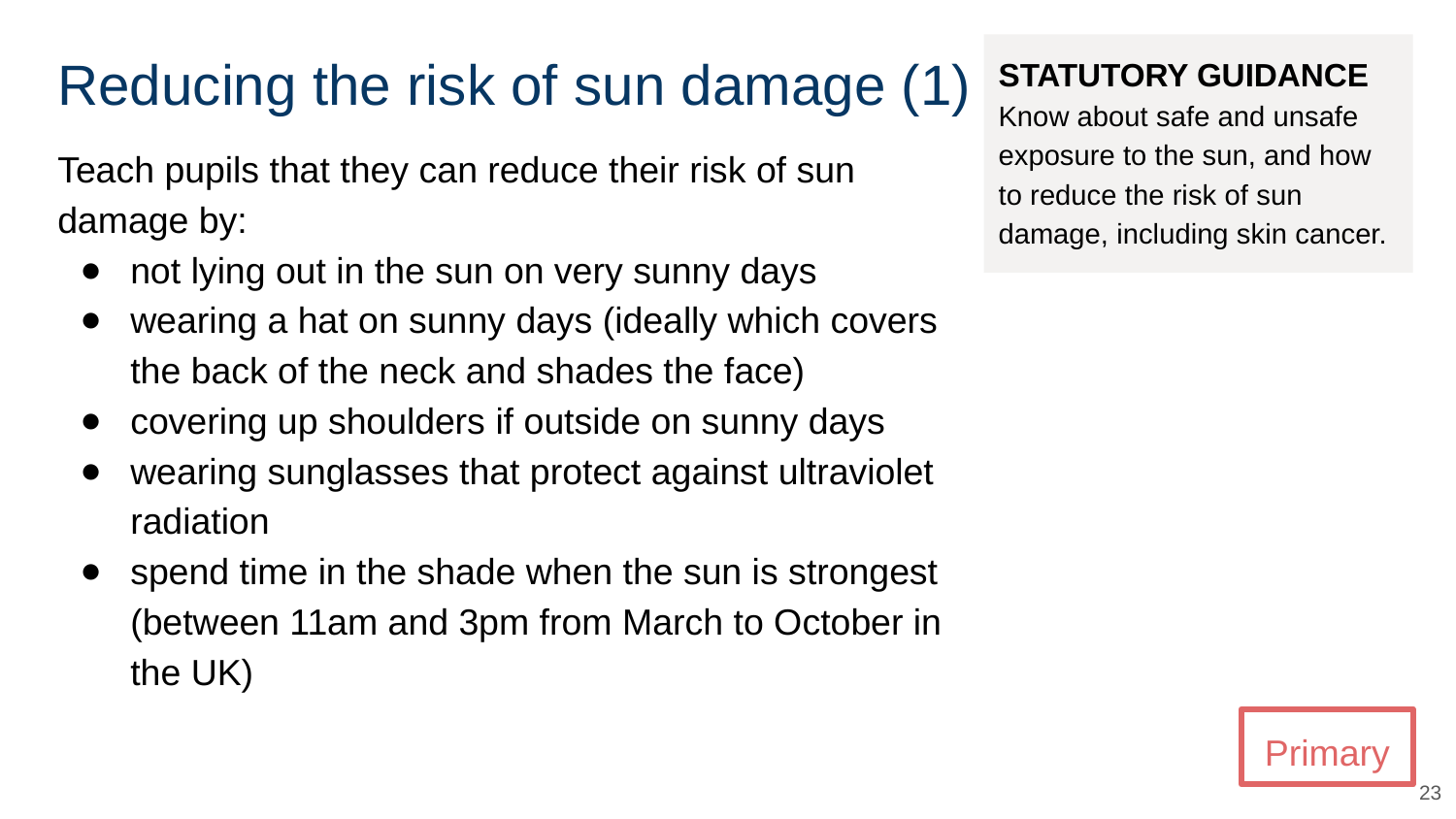

# Reducing the risk of sun damage (1)

STATUTORY GUIDANCE
Know about safe and unsafe exposure to the sun, and how to reduce the risk of sun damage, including skin cancer.

Teach pupils that they can reduce their risk of sun damage by:
not lying out in the sun on very sunny days
wearing a hat on sunny days (ideally which covers the back of the neck and shades the face)
covering up shoulders if outside on sunny days
wearing sunglasses that protect against ultraviolet radiation
spend time in the shade when the sun is strongest (between 11am and 3pm from March to October in the UK)
Primary
23